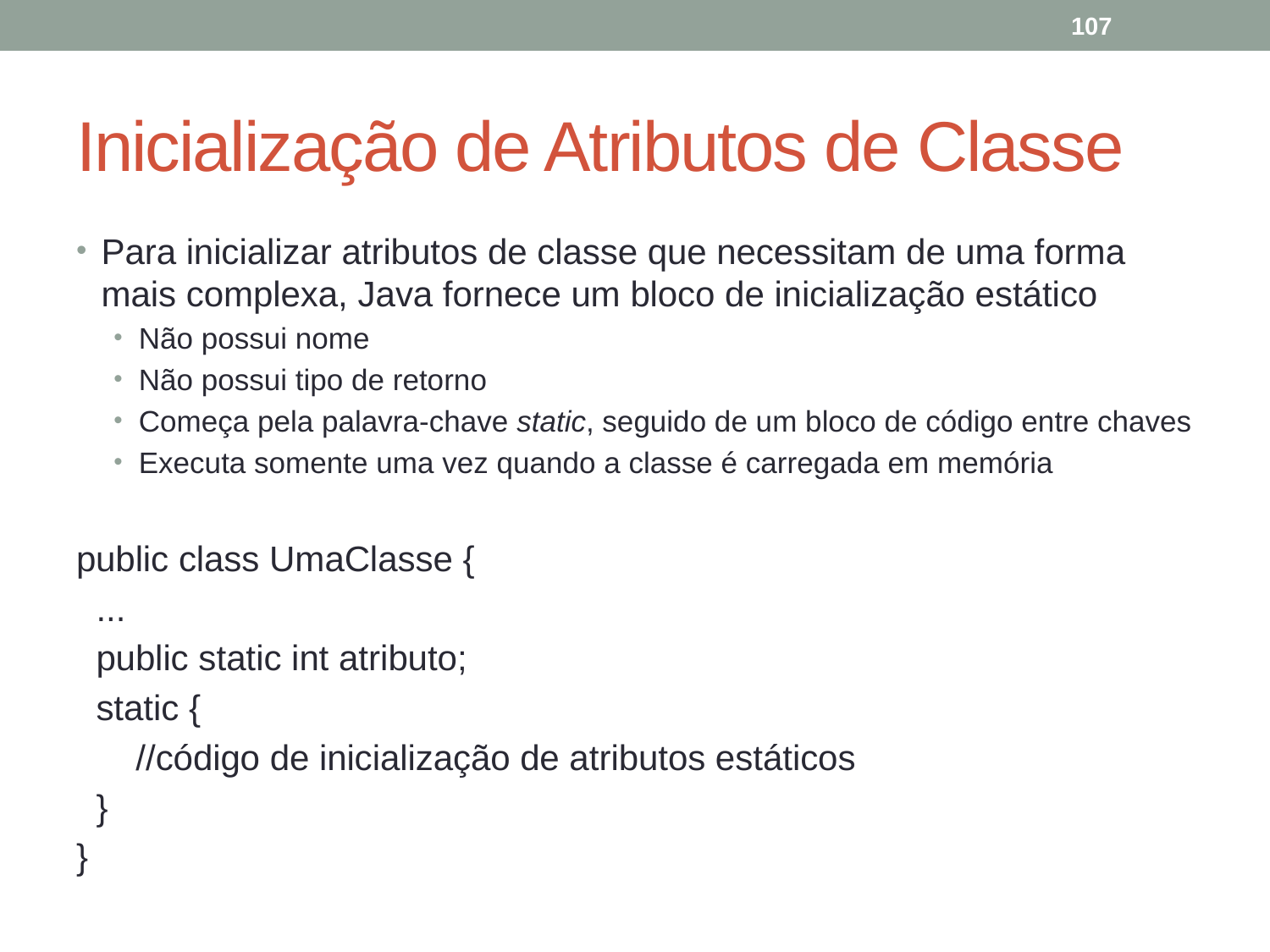

107
# Inicialização de Atributos de Classe
Para inicializar atributos de classe que necessitam de uma forma mais complexa, Java fornece um bloco de inicialização estático
Não possui nome
Não possui tipo de retorno
Começa pela palavra-chave static, seguido de um bloco de código entre chaves
Executa somente uma vez quando a classe é carregada em memória

public class UmaClasse {
  ...
  public static int atributo;
  static {
      //código de inicialização de atributos estáticos
  }
}